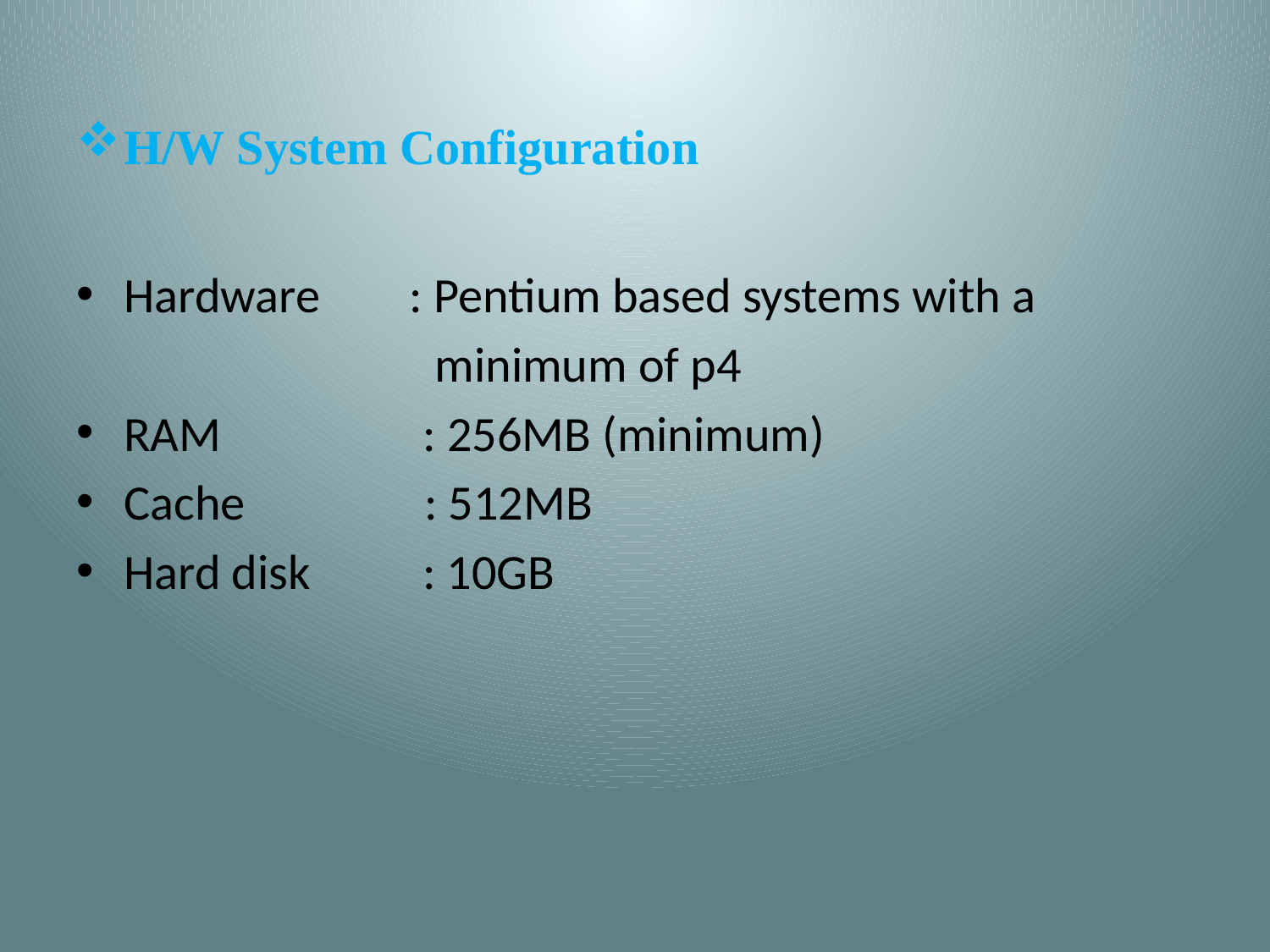

H/W System Configuration

Hardware        : Pentium based systems with a
                                minimum of p4
RAM                  : 256MB (minimum)
Cache                : 512MB
Hard disk          : 10GB